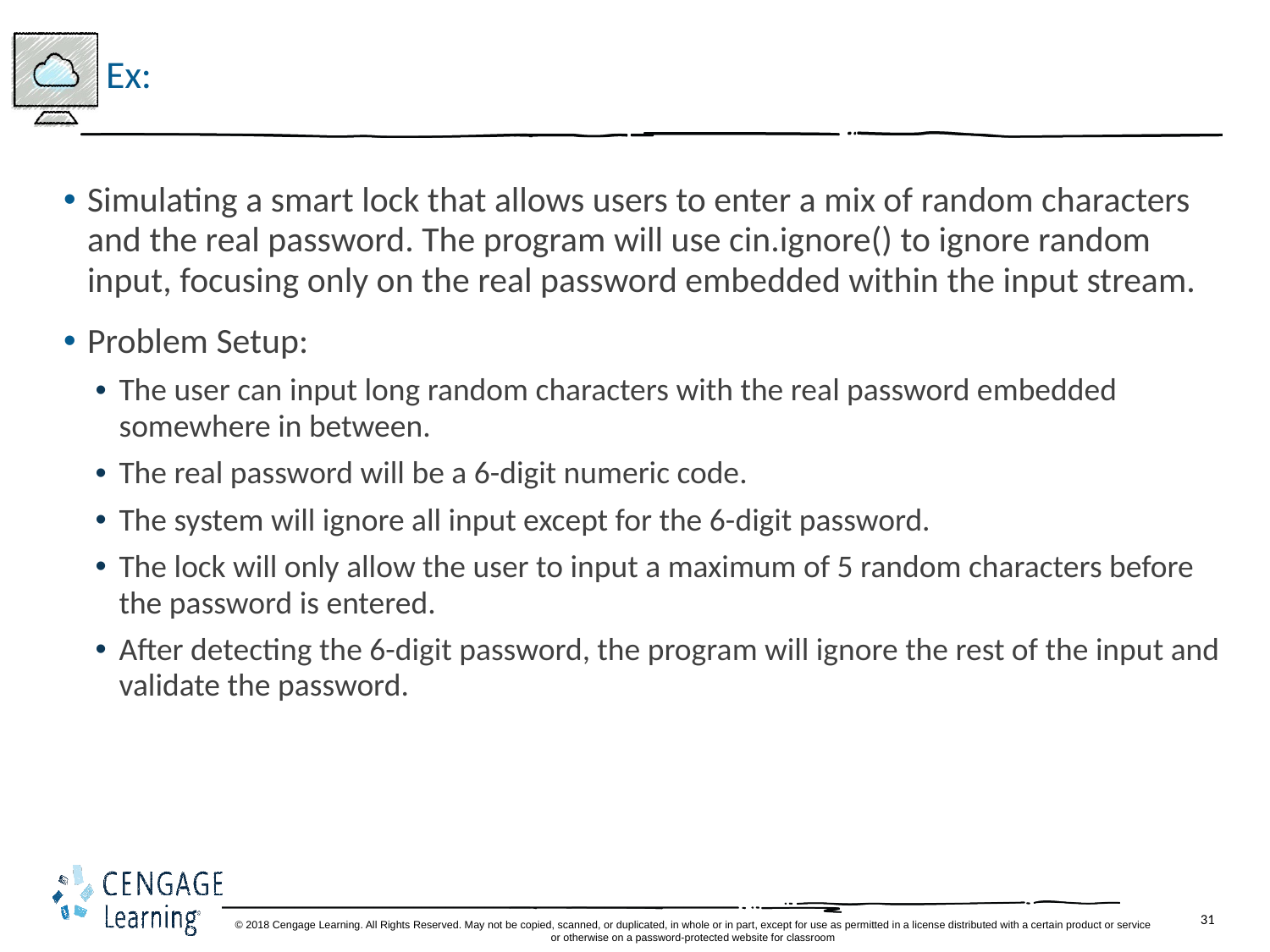

# Ex:
Simulating a smart lock that allows users to enter a mix of random characters and the real password. The program will use cin.ignore() to ignore random input, focusing only on the real password embedded within the input stream.
Problem Setup:
The user can input long random characters with the real password embedded somewhere in between.
The real password will be a 6-digit numeric code.
The system will ignore all input except for the 6-digit password.
The lock will only allow the user to input a maximum of 5 random characters before the password is entered.
After detecting the 6-digit password, the program will ignore the rest of the input and validate the password.